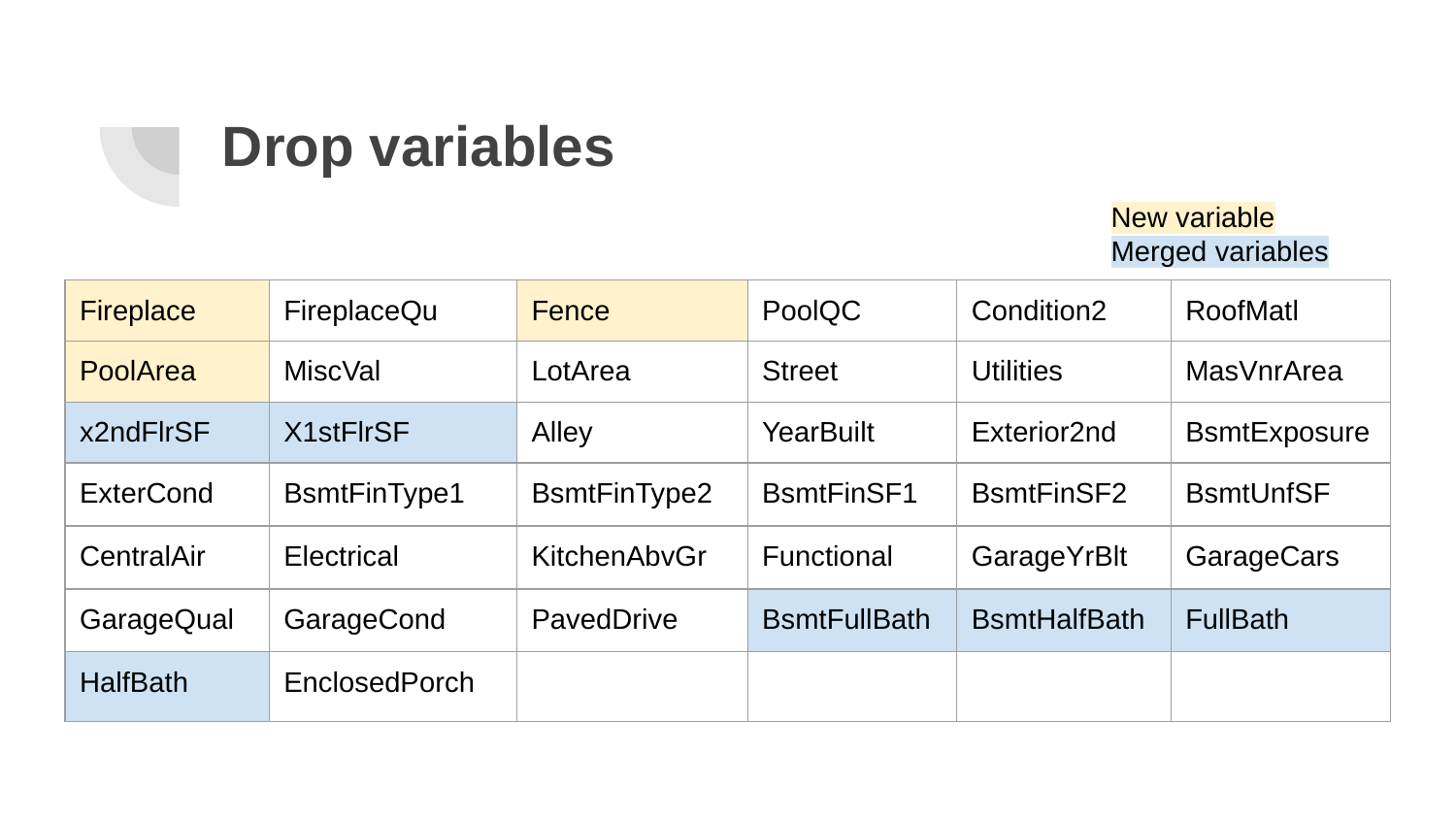

# Drop variables
New variable
Merged variables

| Fireplace | FireplaceQu | Fence | PoolQC | Condition2 | RoofMatl |
| --- | --- | --- | --- | --- | --- |
| PoolArea | MiscVal | LotArea | Street | Utilities | MasVnrArea |
| x2ndFlrSF | X1stFlrSF | Alley | YearBuilt | Exterior2nd | BsmtExposure |
| ExterCond | BsmtFinType1 | BsmtFinType2 | BsmtFinSF1 | BsmtFinSF2 | BsmtUnfSF |
| CentralAir | Electrical | KitchenAbvGr | Functional | GarageYrBlt | GarageCars |
| GarageQual | GarageCond | PavedDrive | BsmtFullBath | BsmtHalfBath | FullBath |
| HalfBath | EnclosedPorch |  |  |  |  |